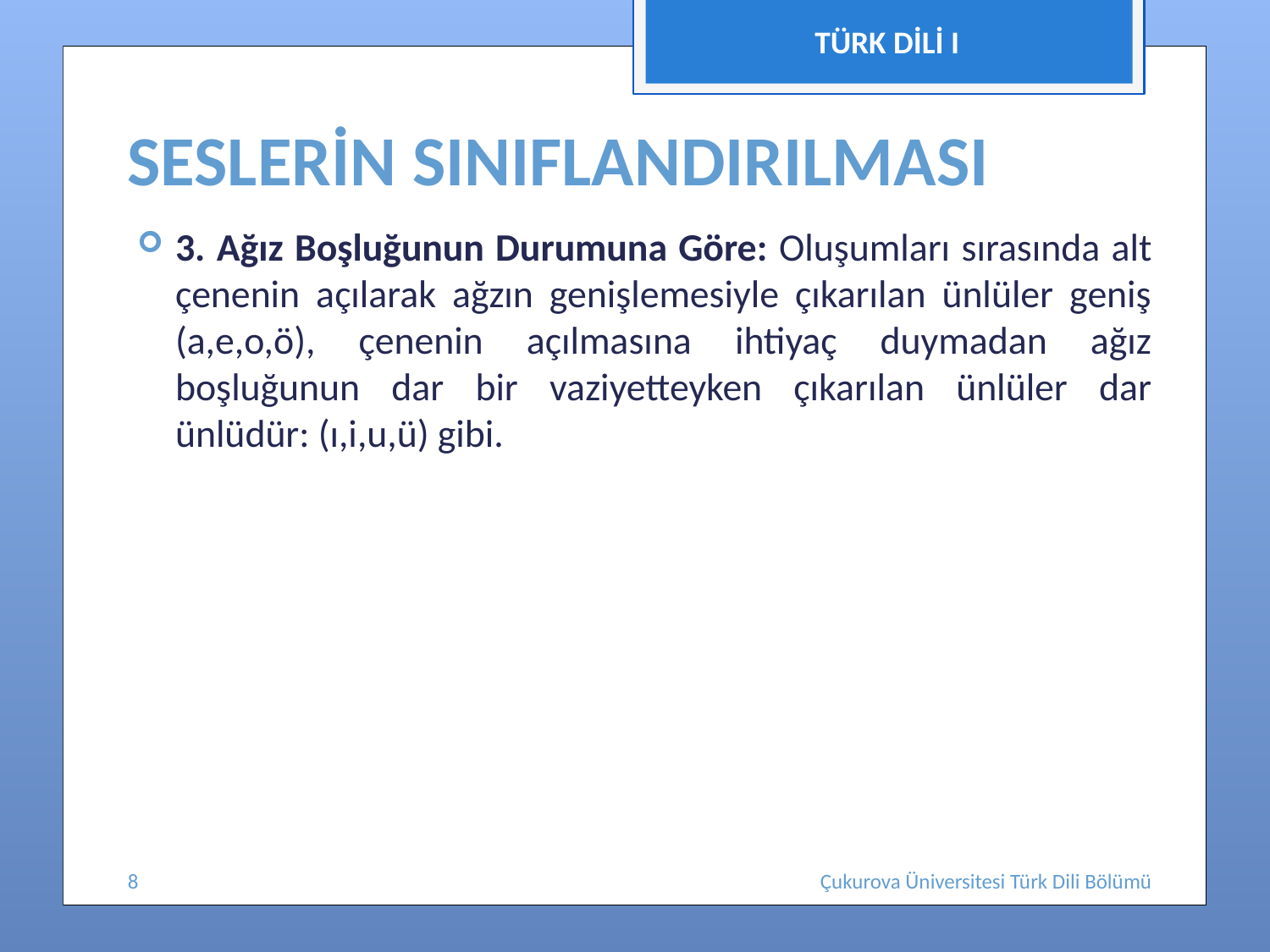

TÜRK DİLİ I
# SESLERİN SINIFLANDIRILMASI
3. Ağız Boşluğunun Durumuna Göre: Oluşumları sırasında alt çenenin açılarak ağzın genişlemesiyle çıkarılan ünlüler geniş (a,e,o,ö), çenenin açılmasına ihtiyaç duymadan ağız boşluğunun dar bir vaziyetteyken çıkarılan ünlüler dar ünlüdür: (ı,i,u,ü) gibi.

8
Çukurova Üniversitesi Türk Dili Bölümü